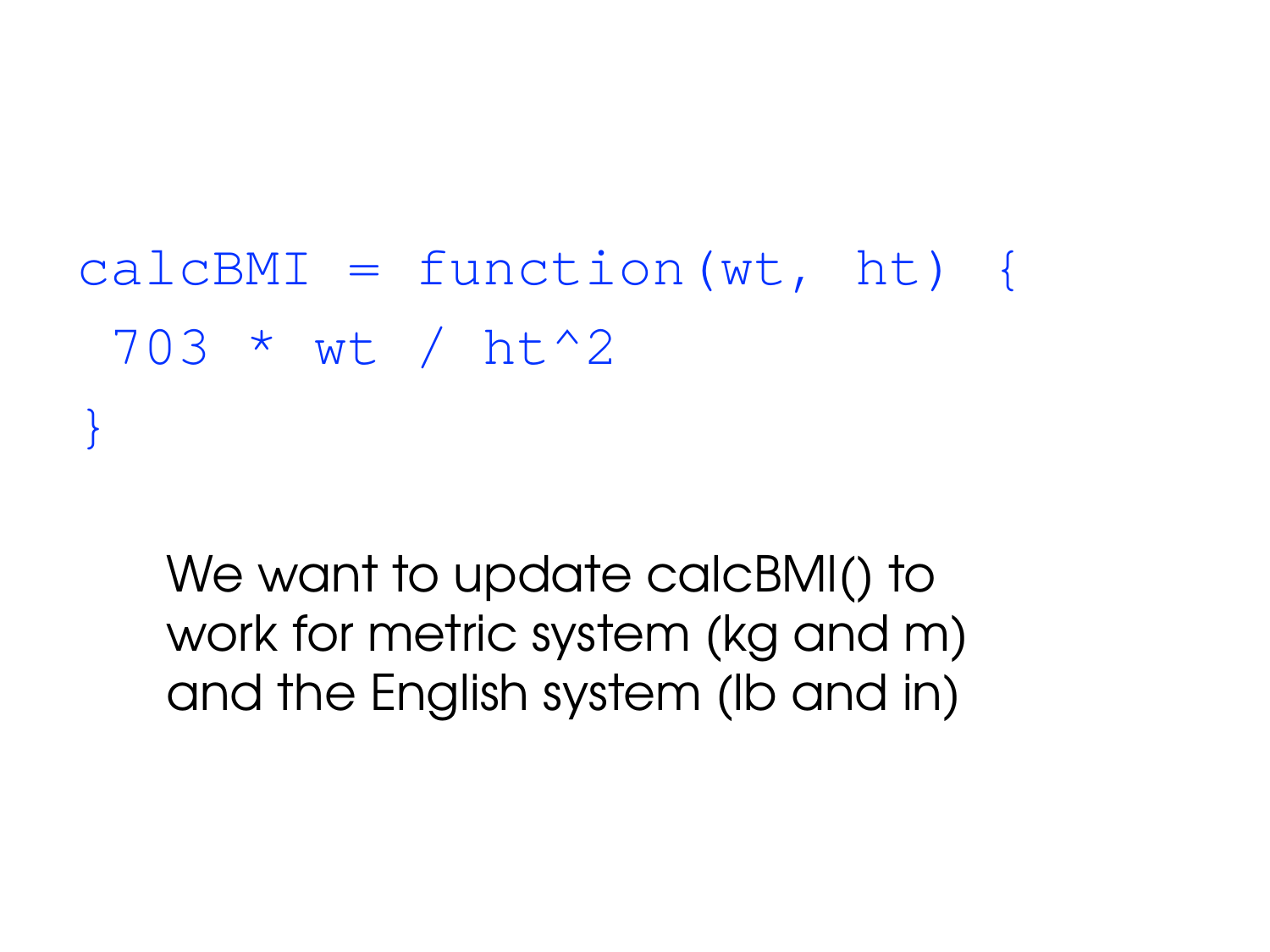

#
calcBMI = function(wt, ht) {
 703 * wt / ht^2
}

We want to update calcBMI() to work for metric system (kg and m) and the English system (lb and in)